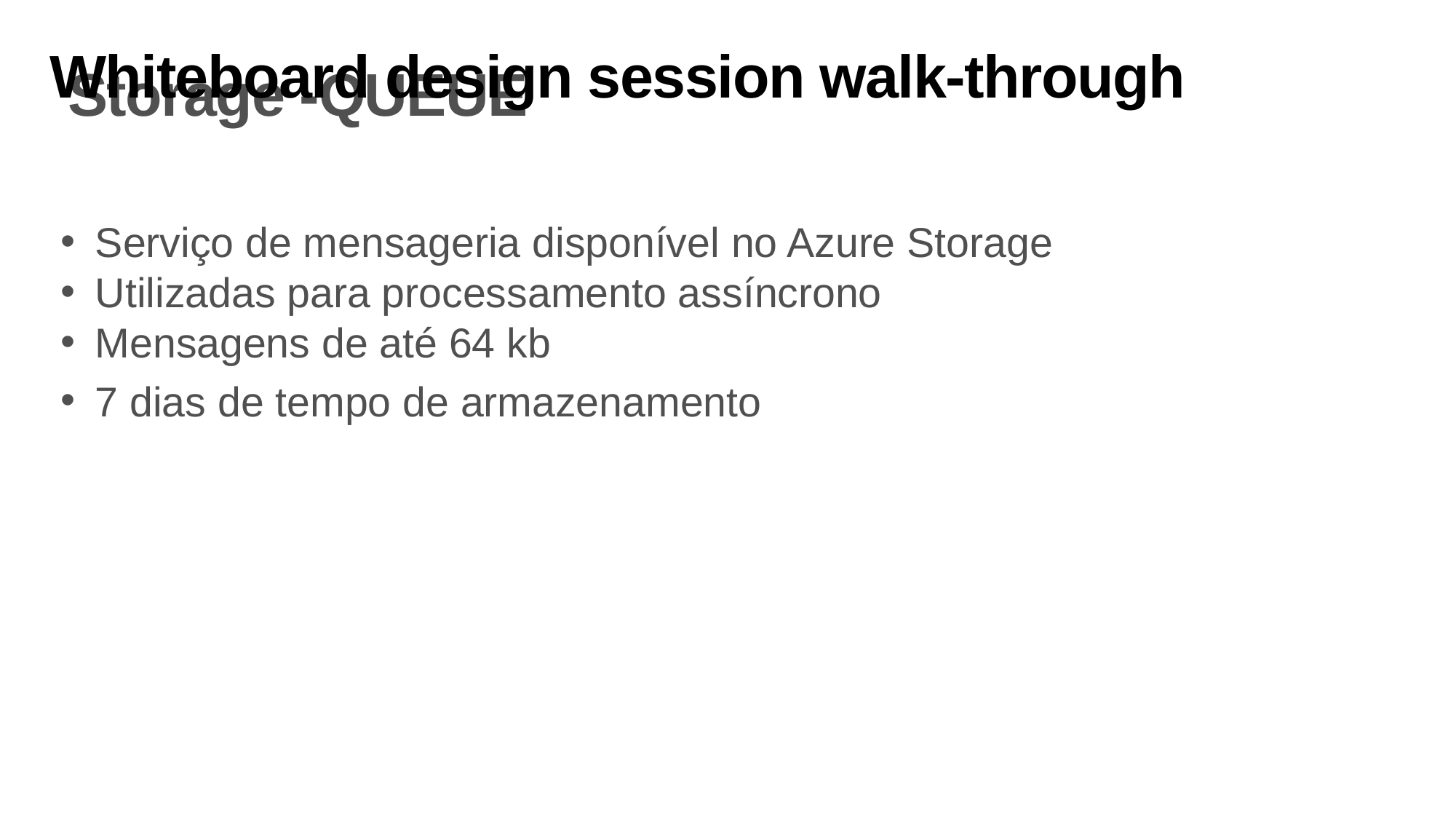

# Whiteboard design session walk-through
Storage -QUEUE

Serviço de mensageria disponível no Azure Storage
Utilizadas para processamento assíncrono
Mensagens de até 64 kb
7 dias de tempo de armazenamento